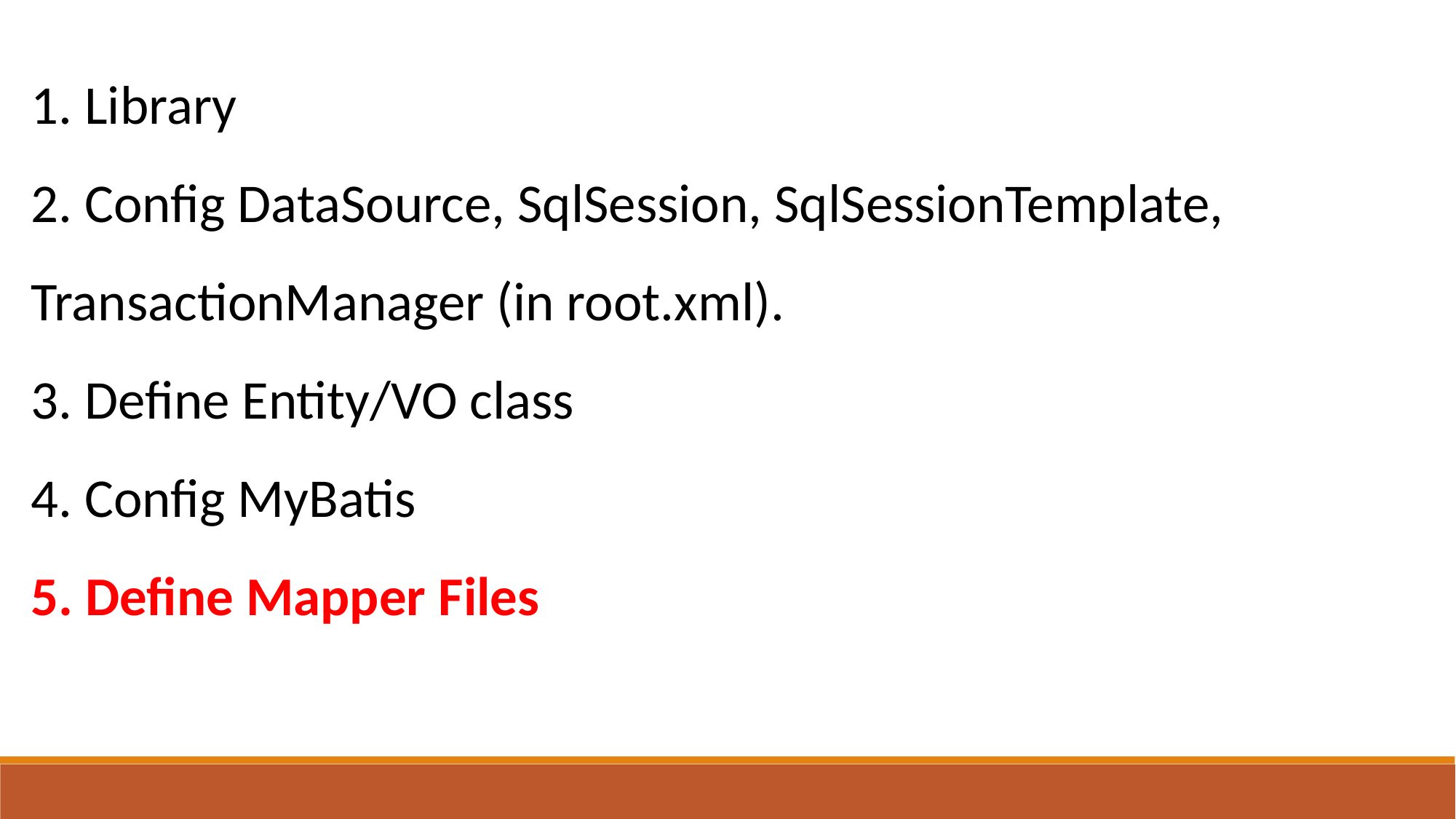

1. Library
2. Config DataSource, SqlSession, SqlSessionTemplate,
TransactionManager (in root.xml).
3. Define Entity/VO class
4. Config MyBatis
5. Define Mapper Files